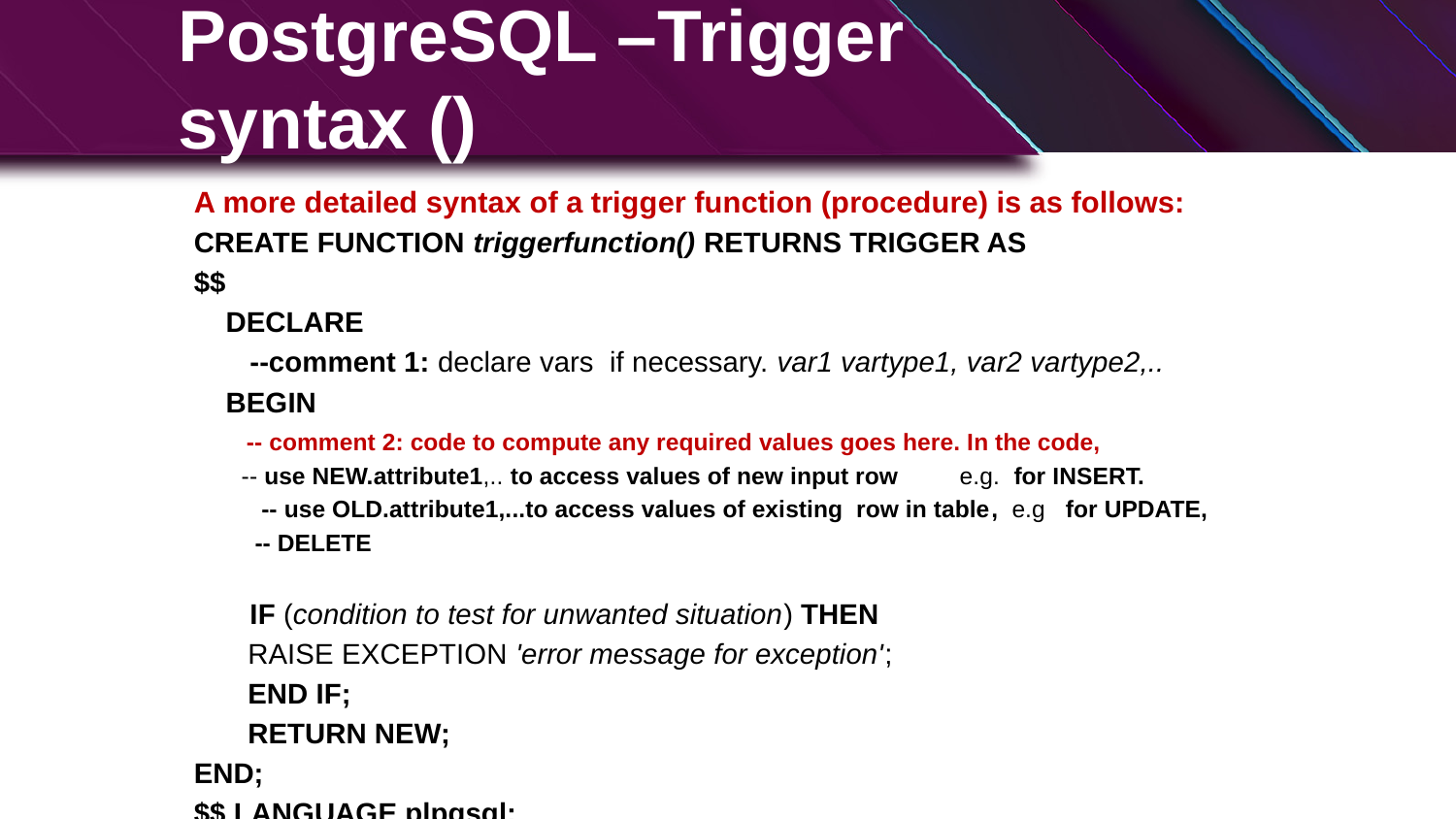

# PostgreSQL –Trigger syntax ()
A more detailed syntax of a trigger function (procedure) is as follows:
CREATE FUNCTION triggerfunction() RETURNS TRIGGER AS
$$
    DECLARE
       --comment 1: declare vars  if necessary. var1 vartype1, var2 vartype2,..
    BEGIN
       -- comment 2: code to compute any required values goes here. In the code,
       -- use NEW.attribute1,.. to access values of new input row         e.g.  for INSERT.
	  -- use OLD.attribute1,...to access values of existing  row in table,  e.g   for UPDATE,
	 -- DELETE

       IF (condition to test for unwanted situation) THEN
			RAISE EXCEPTION 'error message for exception';
	END IF;
	RETURN NEW;
END;
$$ LANGUAGE plpgsql;
 26